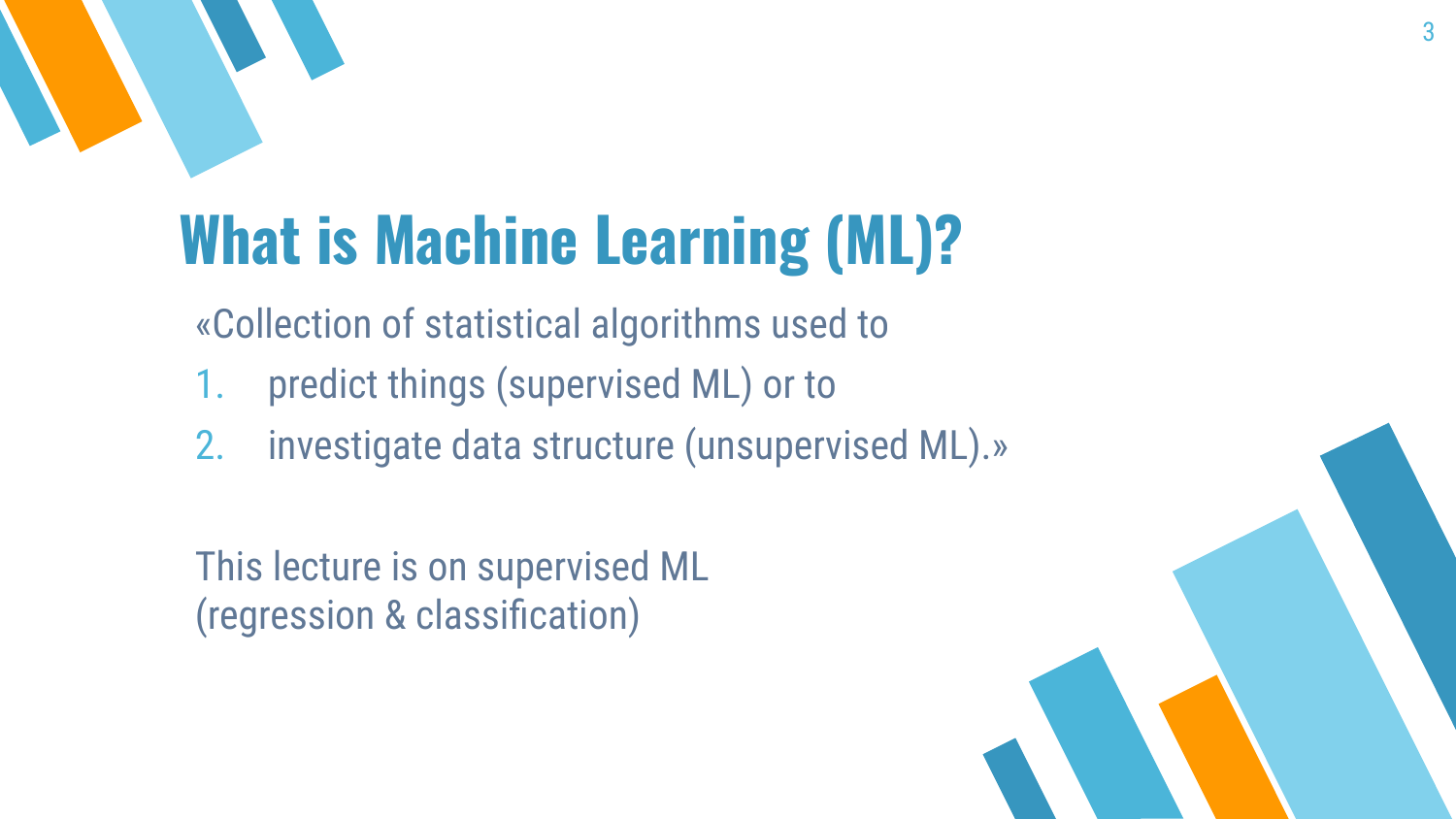

3
# What is Machine Learning (ML)?
«Collection of statistical algorithms used to
predict things (supervised ML) or to
investigate data structure (unsupervised ML).»

This lecture is on supervised ML
(regression & classification)